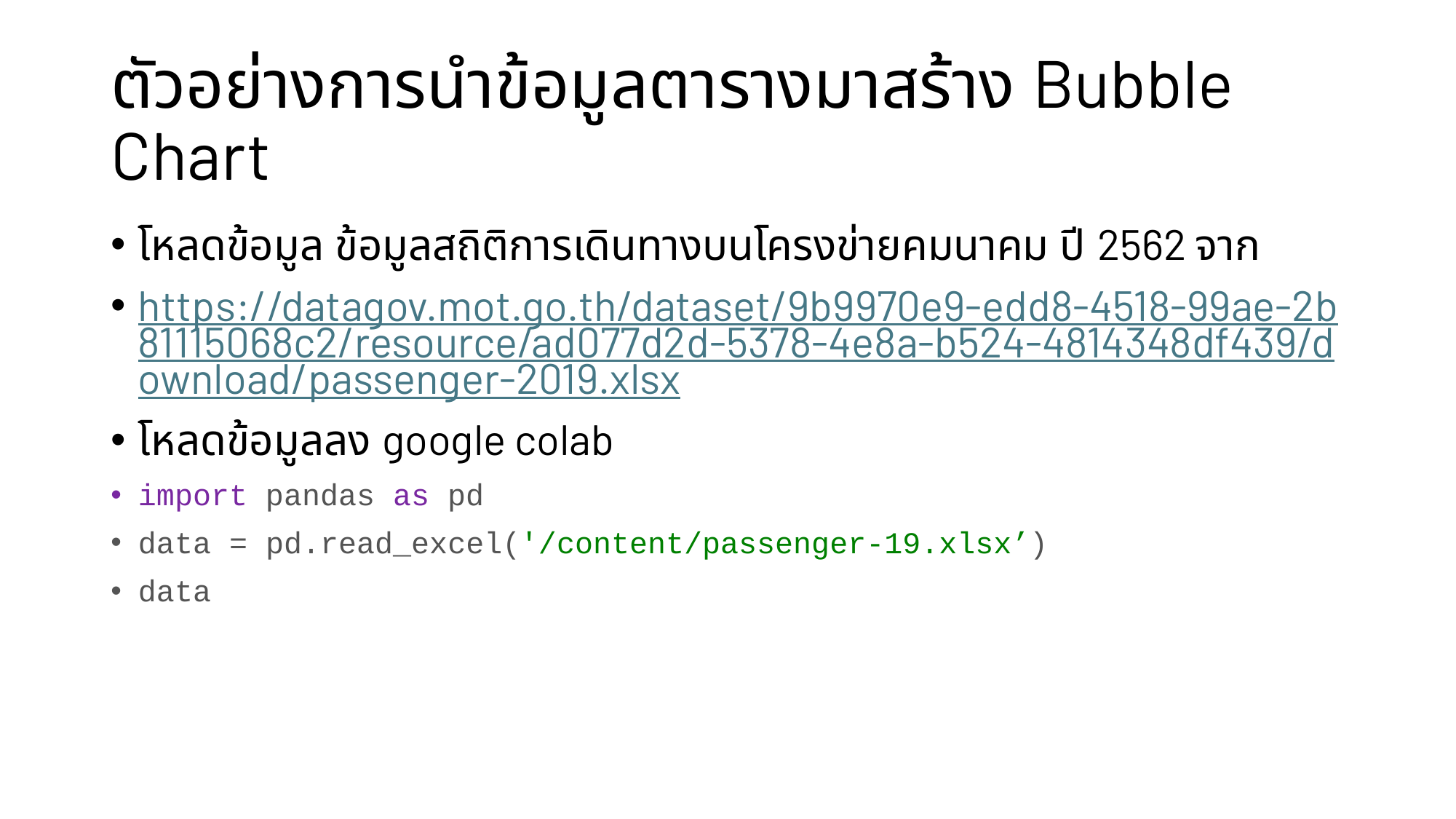

# ตัวอย่างการนำข้อมูลตารางมาสร้าง Bubble Chart
โหลดข้อมูล ข้อมูลสถิติการเดินทางบนโครงข่ายคมนาคม ปี 2562 จาก
https://datagov.mot.go.th/dataset/9b9970e9-edd8-4518-99ae-2b81115068c2/resource/ad077d2d-5378-4e8a-b524-4814348df439/download/passenger-2019.xlsx
โหลดข้อมูลลง google colab
import pandas as pd
data = pd.read_excel('/content/passenger-19.xlsx’)
data